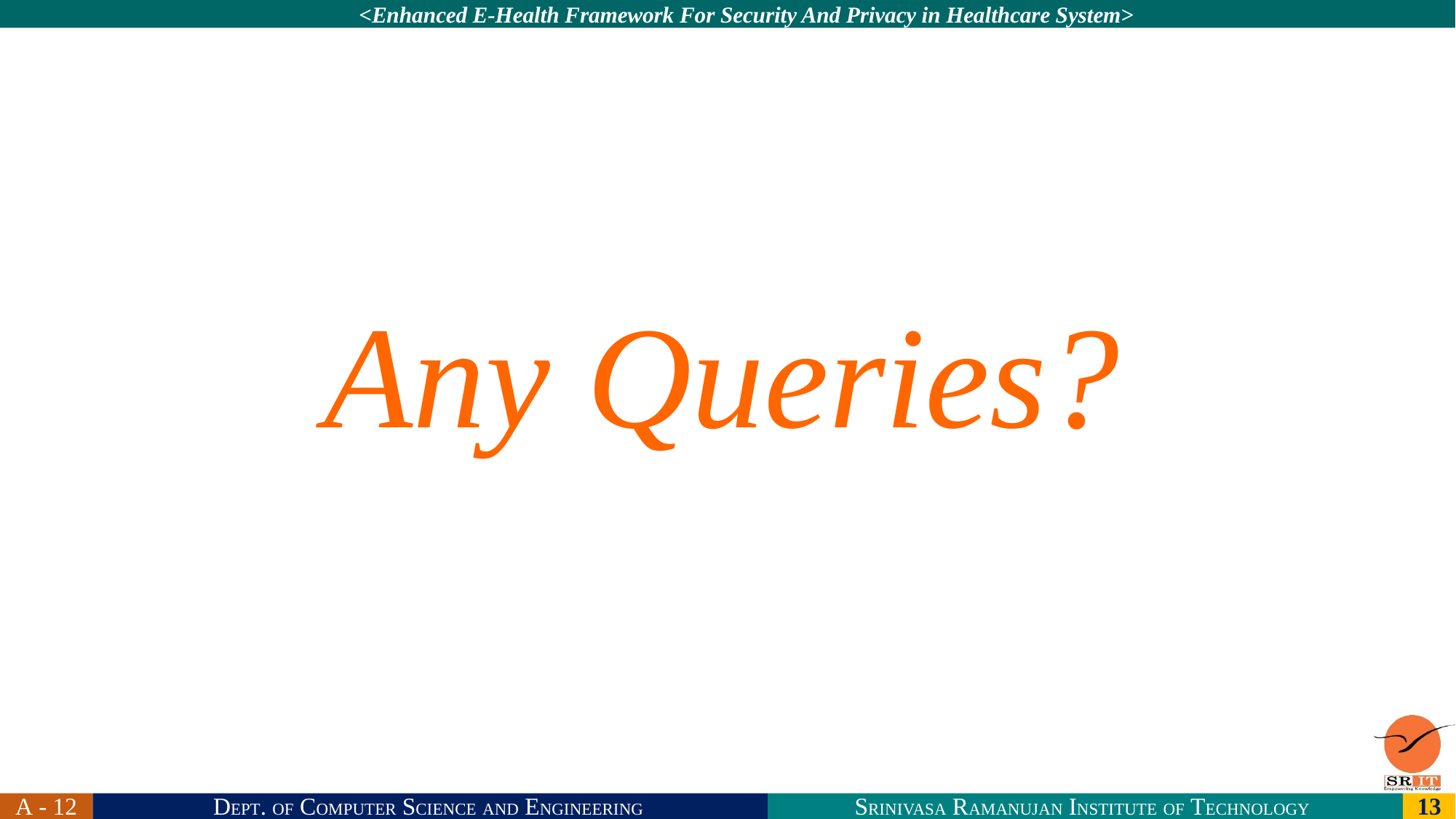

<Enhanced E-Health Framework For Security And Privacy in Healthcare System>
# Any Queries?
SRINIVASA RAMANUJAN INSTITUTE OF TECHNOLOGY
13
A - 12
DEPT. OF COMPUTER SCIENCE AND ENGINEERING